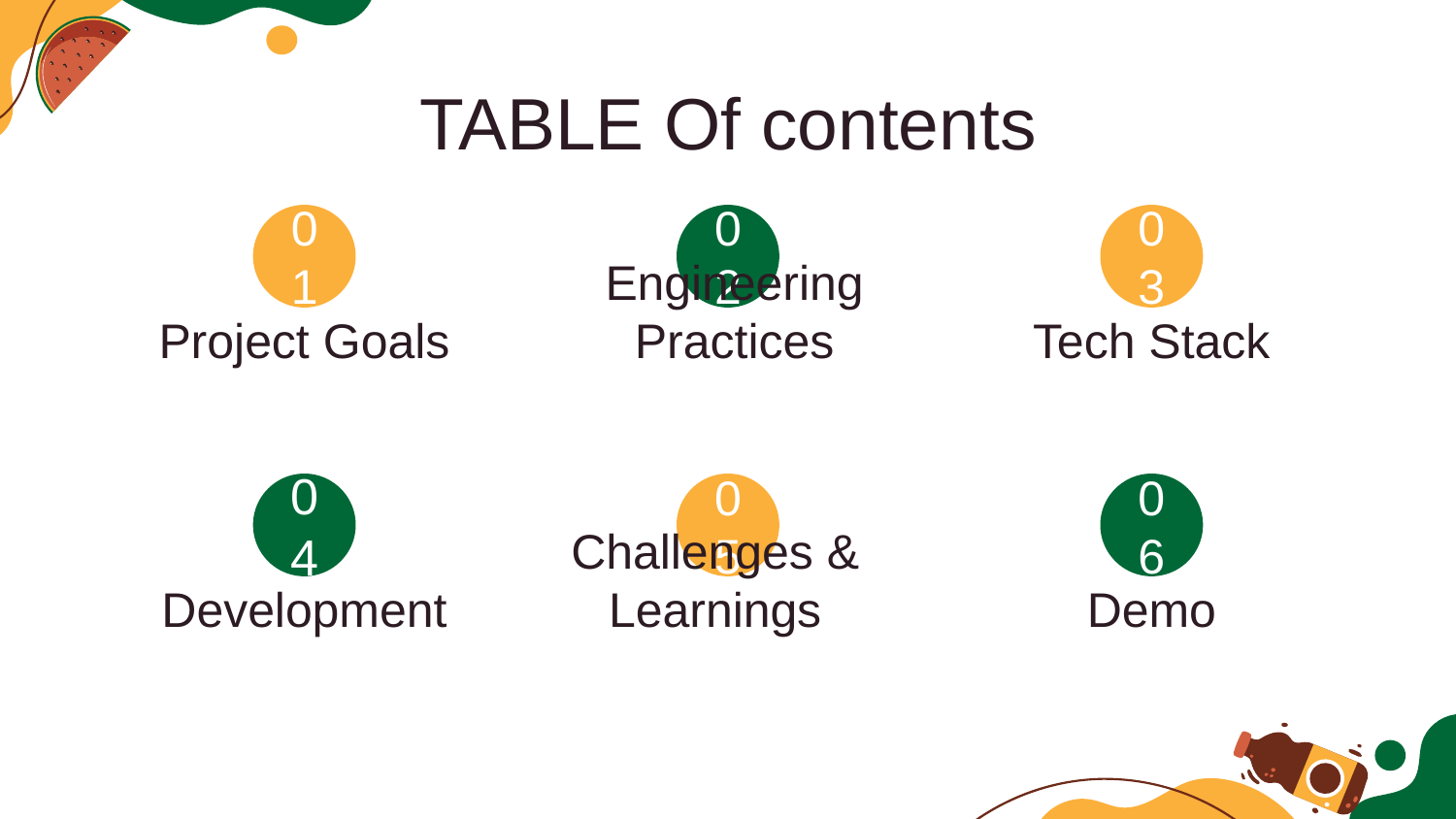

# TABLE Of contents

02
03
01
Project Goals
Engineering Practices
Tech Stack

04
05
06
Development
Challenges & Learnings
Demo